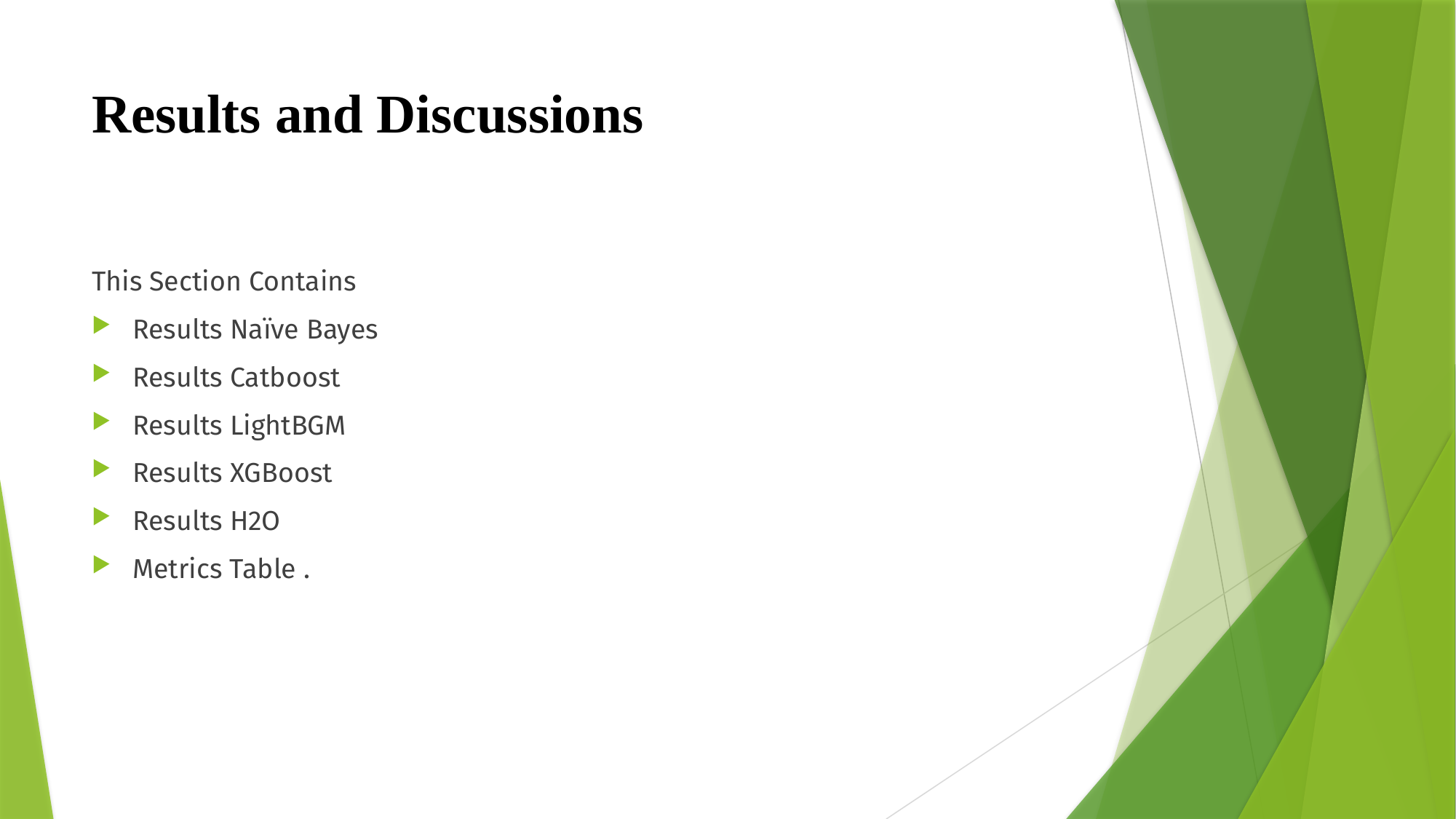

# Results and Discussions
This Section Contains
Results Naïve Bayes
Results Catboost
Results LightBGM
Results XGBoost
Results H2O
Metrics Table .